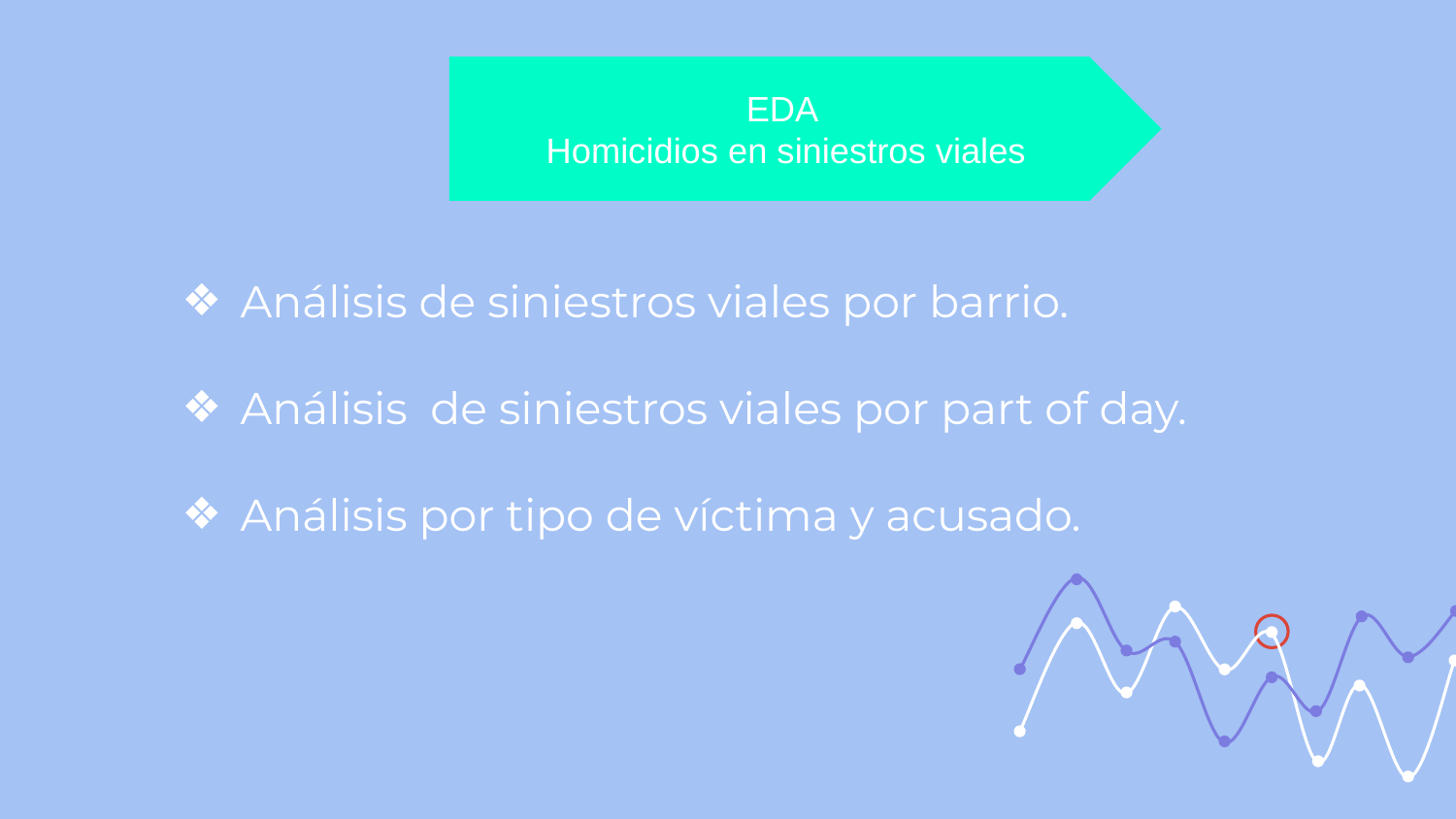

EDA
Homicidios en siniestros viales
Análisis de siniestros viales por barrio.
Análisis  de siniestros viales por part of day.
Análisis por tipo de víctima y acusado.